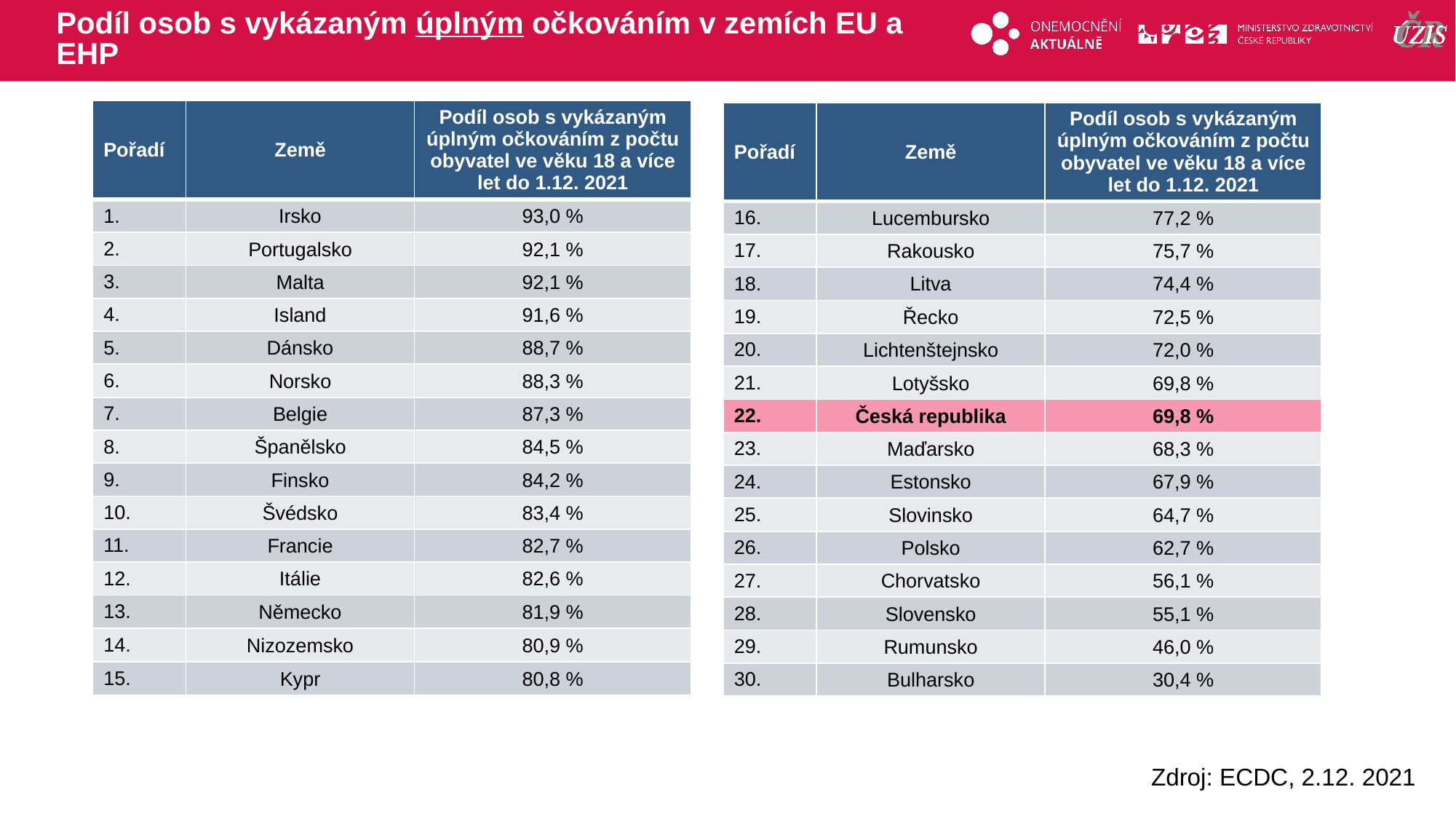

# Podíl osob s vykázaným úplným očkováním v zemích EU a EHP
| Pořadí | Země | Podíl osob s vykázaným úplným očkováním z počtu obyvatel ve věku 18 a více let do 1.12. 2021 |
| --- | --- | --- |
| 1. | Irsko | 93,0 % |
| 2. | Portugalsko | 92,1 % |
| 3. | Malta | 92,1 % |
| 4. | Island | 91,6 % |
| 5. | Dánsko | 88,7 % |
| 6. | Norsko | 88,3 % |
| 7. | Belgie | 87,3 % |
| 8. | Španělsko | 84,5 % |
| 9. | Finsko | 84,2 % |
| 10. | Švédsko | 83,4 % |
| 11. | Francie | 82,7 % |
| 12. | Itálie | 82,6 % |
| 13. | Německo | 81,9 % |
| 14. | Nizozemsko | 80,9 % |
| 15. | Kypr | 80,8 % |
| Pořadí | Země | Podíl osob s vykázaným úplným očkováním z počtu obyvatel ve věku 18 a více let do 1.12. 2021 |
| --- | --- | --- |
| 16. | Lucembursko | 77,2 % |
| 17. | Rakousko | 75,7 % |
| 18. | Litva | 74,4 % |
| 19. | Řecko | 72,5 % |
| 20. | Lichtenštejnsko | 72,0 % |
| 21. | Lotyšsko | 69,8 % |
| 22. | Česká republika | 69,8 % |
| 23. | Maďarsko | 68,3 % |
| 24. | Estonsko | 67,9 % |
| 25. | Slovinsko | 64,7 % |
| 26. | Polsko | 62,7 % |
| 27. | Chorvatsko | 56,1 % |
| 28. | Slovensko | 55,1 % |
| 29. | Rumunsko | 46,0 % |
| 30. | Bulharsko | 30,4 % |
Zdroj: ECDC, 2.12. 2021